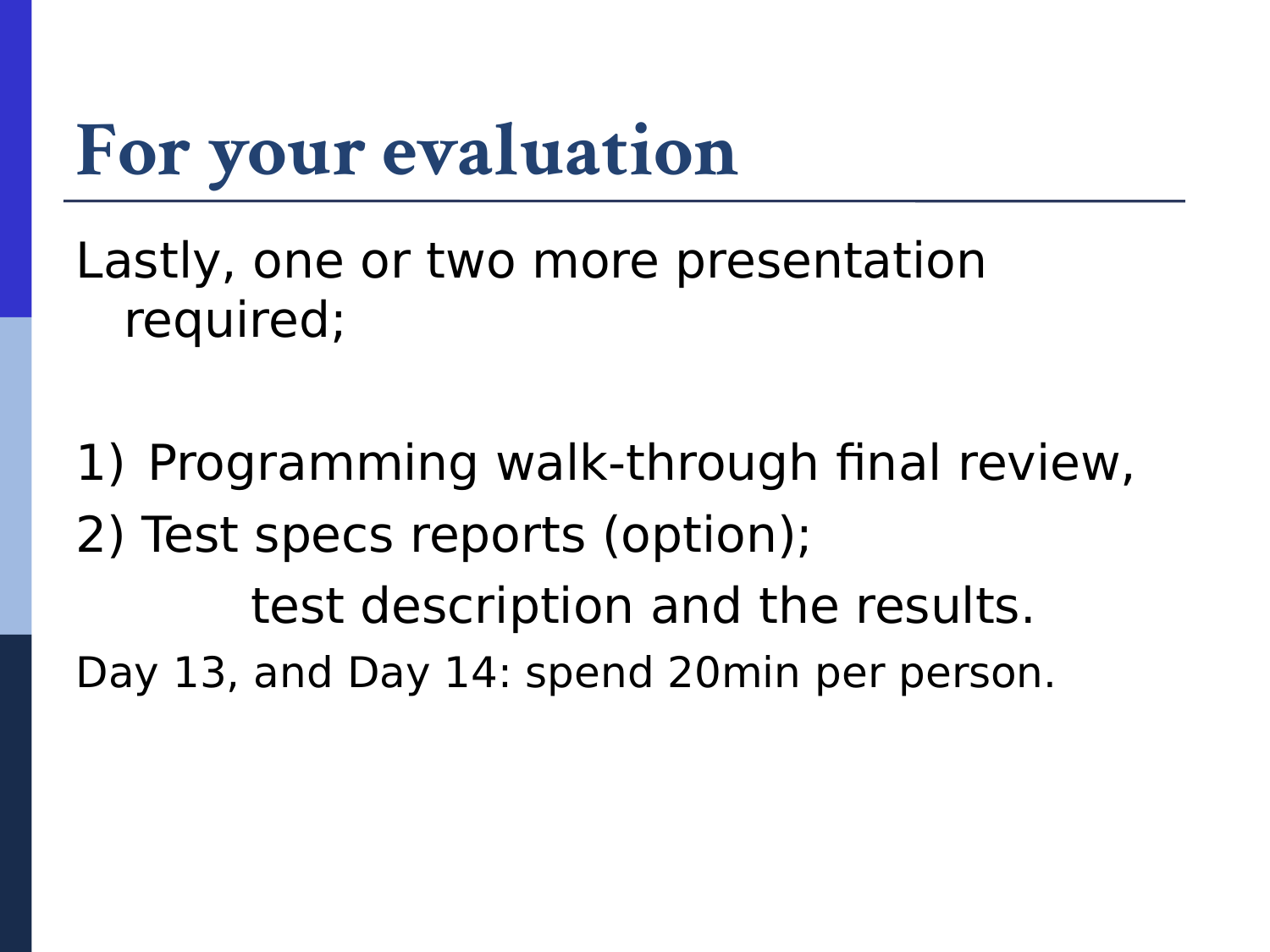

# For your evaluation
Lastly, one or two more presentation required;

Programming walk-through final review,
2) Test specs reports (option);
		test description and the results.
Day 13, and Day 14: spend 20min per person.